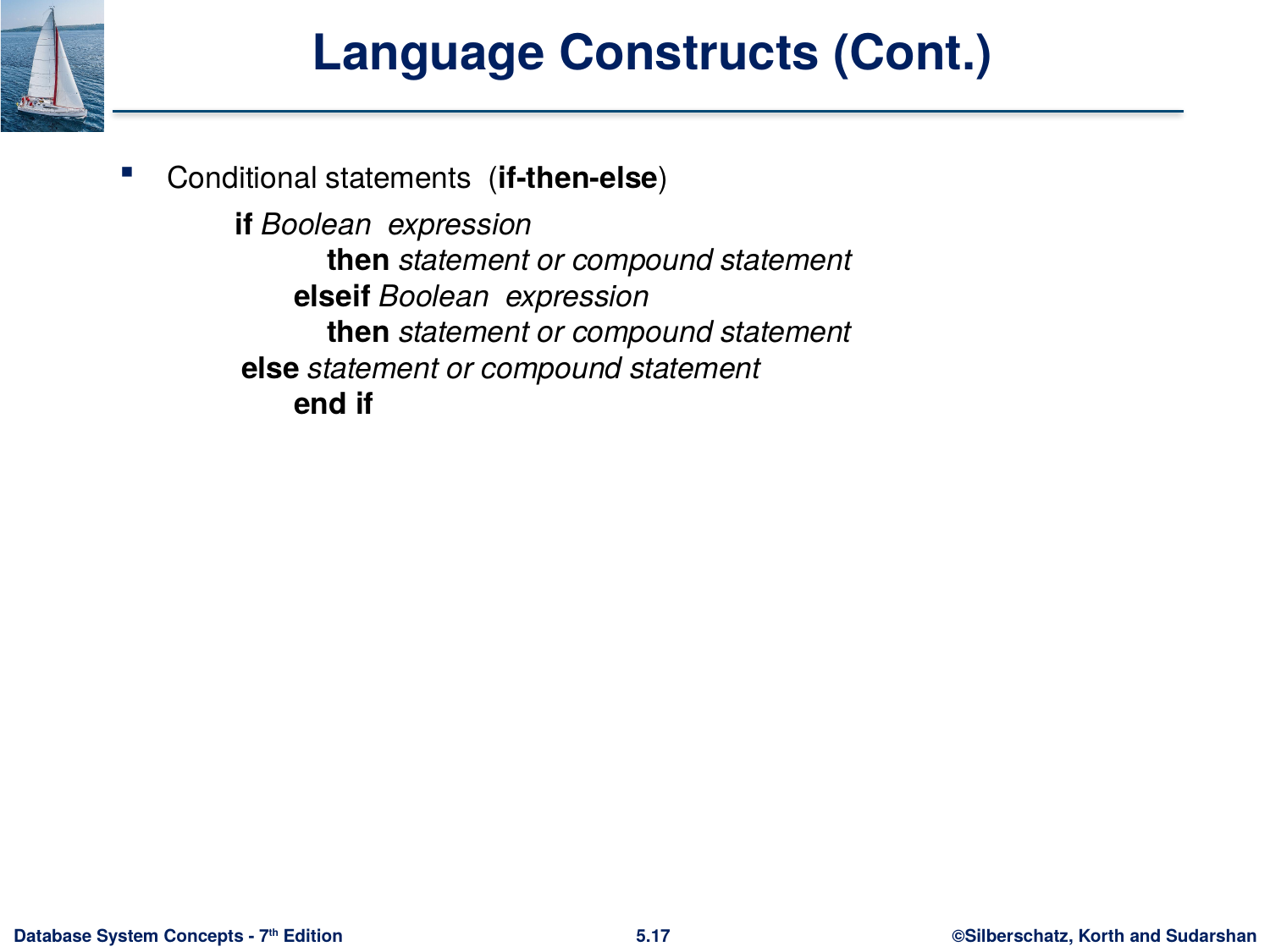

# Language Constructs (Cont.)
Conditional statements  (if-then-else)
              if Boolean  expression
	    then statement or compound statement
	elseif Boolean  expression
	    then statement or compound statement
         else statement or compound statement
	end if